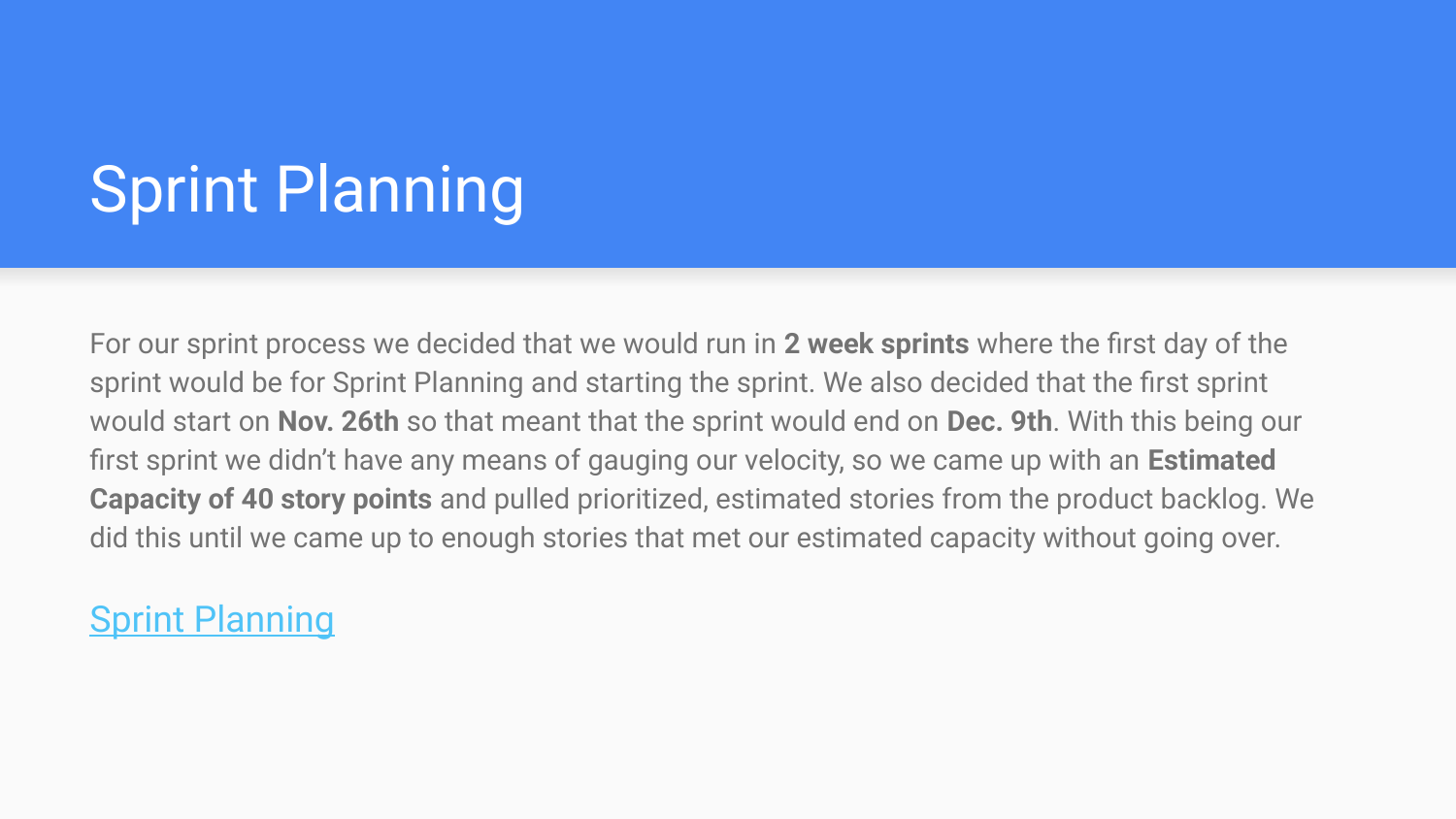

# Sprint Planning
For our sprint process we decided that we would run in 2 week sprints where the first day of the sprint would be for Sprint Planning and starting the sprint. We also decided that the first sprint would start on Nov. 26th so that meant that the sprint would end on Dec. 9th. With this being our first sprint we didn’t have any means of gauging our velocity, so we came up with an Estimated Capacity of 40 story points and pulled prioritized, estimated stories from the product backlog. We did this until we came up to enough stories that met our estimated capacity without going over.
Sprint Planning